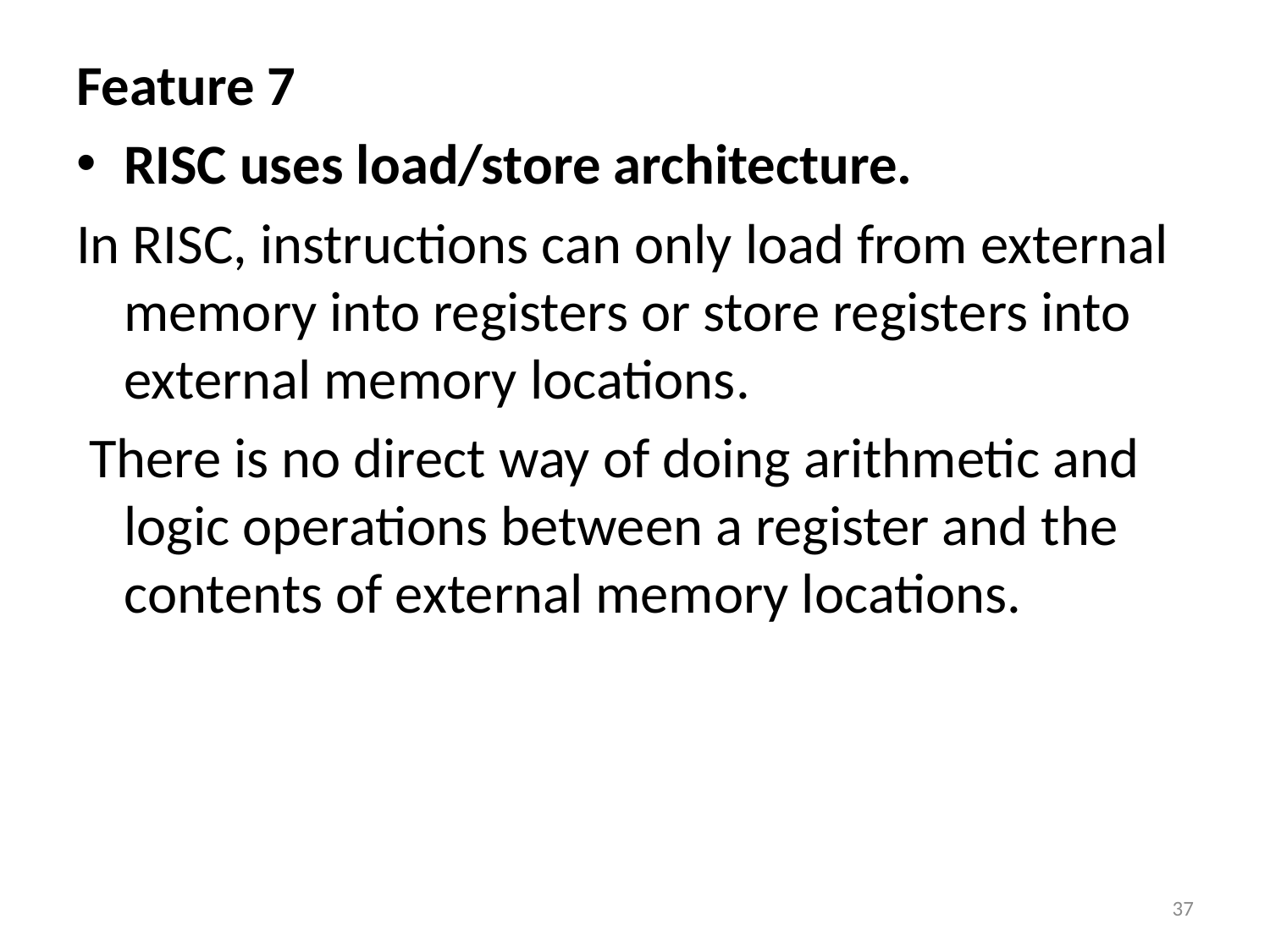

Feature 7
RISC uses load/store architecture.
In RISC, instructions can only load from external memory into registers or store registers into external memory locations.
 There is no direct way of doing arithmetic and logic operations between a register and the contents of external memory locations.
37